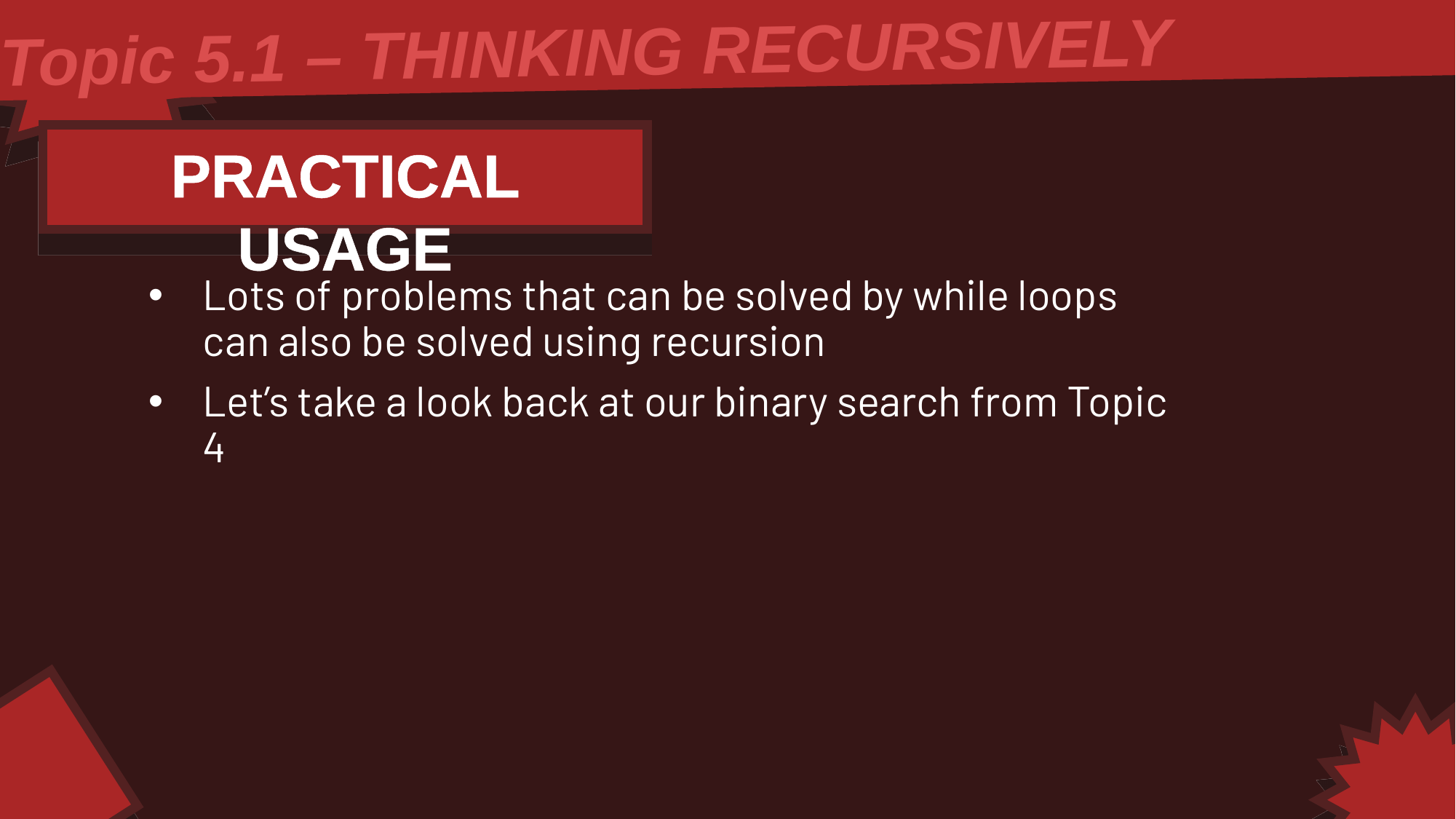

Topic 5.1 – THINKING RECURSIVELY

PRACTICAL USAGE
Lots of problems that can be solved by while loops can also be solved using recursion
Let’s take a look back at our binary search from Topic 4